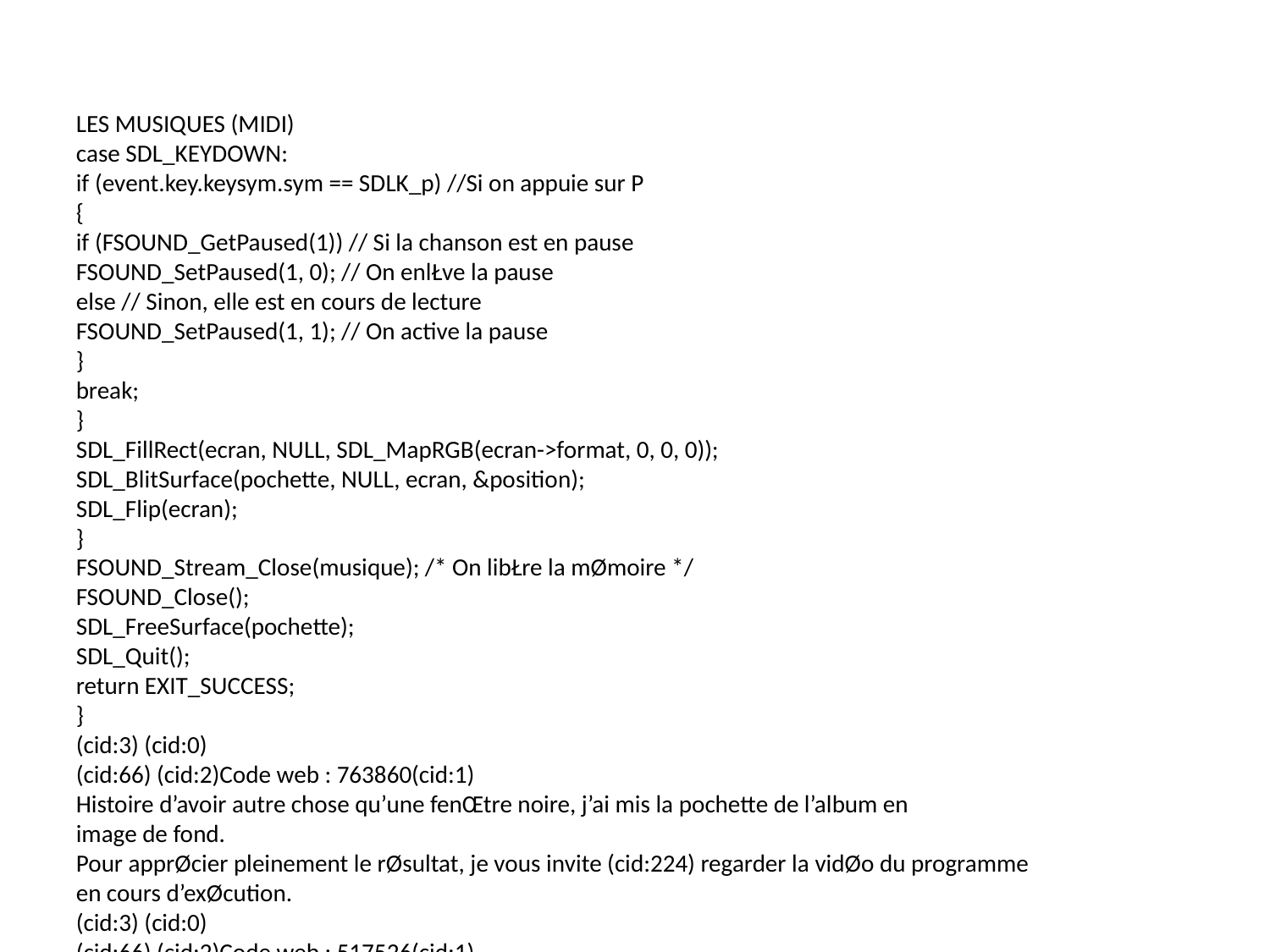

LES MUSIQUES (MIDI)
case SDL_KEYDOWN:
if (event.key.keysym.sym == SDLK_p) //Si on appuie sur P
{
if (FSOUND_GetPaused(1)) // Si la chanson est en pause
FSOUND_SetPaused(1, 0); // On enlŁve la pause
else // Sinon, elle est en cours de lecture
FSOUND_SetPaused(1, 1); // On active la pause
}
break;
}
SDL_FillRect(ecran, NULL, SDL_MapRGB(ecran->format, 0, 0, 0));
SDL_BlitSurface(pochette, NULL, ecran, &position);
SDL_Flip(ecran);
}
FSOUND_Stream_Close(musique); /* On libŁre la mØmoire */
FSOUND_Close();
SDL_FreeSurface(pochette);
SDL_Quit();
return EXIT_SUCCESS;
}
(cid:3) (cid:0)
(cid:66) (cid:2)Code web : 763860(cid:1)
Histoire d’avoir autre chose qu’une fenŒtre noire, j’ai mis la pochette de l’album en
image de fond.
Pour apprØcier pleinement le rØsultat, je vous invite (cid:224) regarder la vidØo du programme
en cours d’exØcution.
(cid:3) (cid:0)
(cid:66) (cid:2)Code web : 517526(cid:1)
Les musiques (MIDI)
Les musiques de type MIDI sont trŁs di(cid:27)Ørentes des musiques de type MP3, OGG ou
WMA qu’on vient d’Øtudier. En e(cid:27)et, au lieu d’enregistrer la musique avec un micro,
cettefoislamusiqueestcrØØedetoutespiŁcessurl’ordinateur.Onn’enregistrequedes
notes de musique, ce qui explique pourquoi on ne peut pas enregistrer la voix.
L’avantage? En enregistrant uniquement les notes, on obtient des (cid:28)chiers trŁs trŁs
petits. Vous avez peut-Œtre dØj(cid:224) remarquØ que les MIDI Øtaient de tous petits (cid:28)chiers.
Le dØfaut? Eh bien on ne peut pas enregistrer de voix et les e(cid:27)ets autorisØs par le
format, bien que nombreux, sont limitØs.
Ce format est donc inadaptØ pour enregistrer des musiques qui passent (cid:224) la radio,
par exemple; en revanche, il est tout (cid:224) fait adaptØ pour jouer de vieilles musiques de
l’Øpoque de la Super-NES, GameBoy, MegaDrive, etc.
457